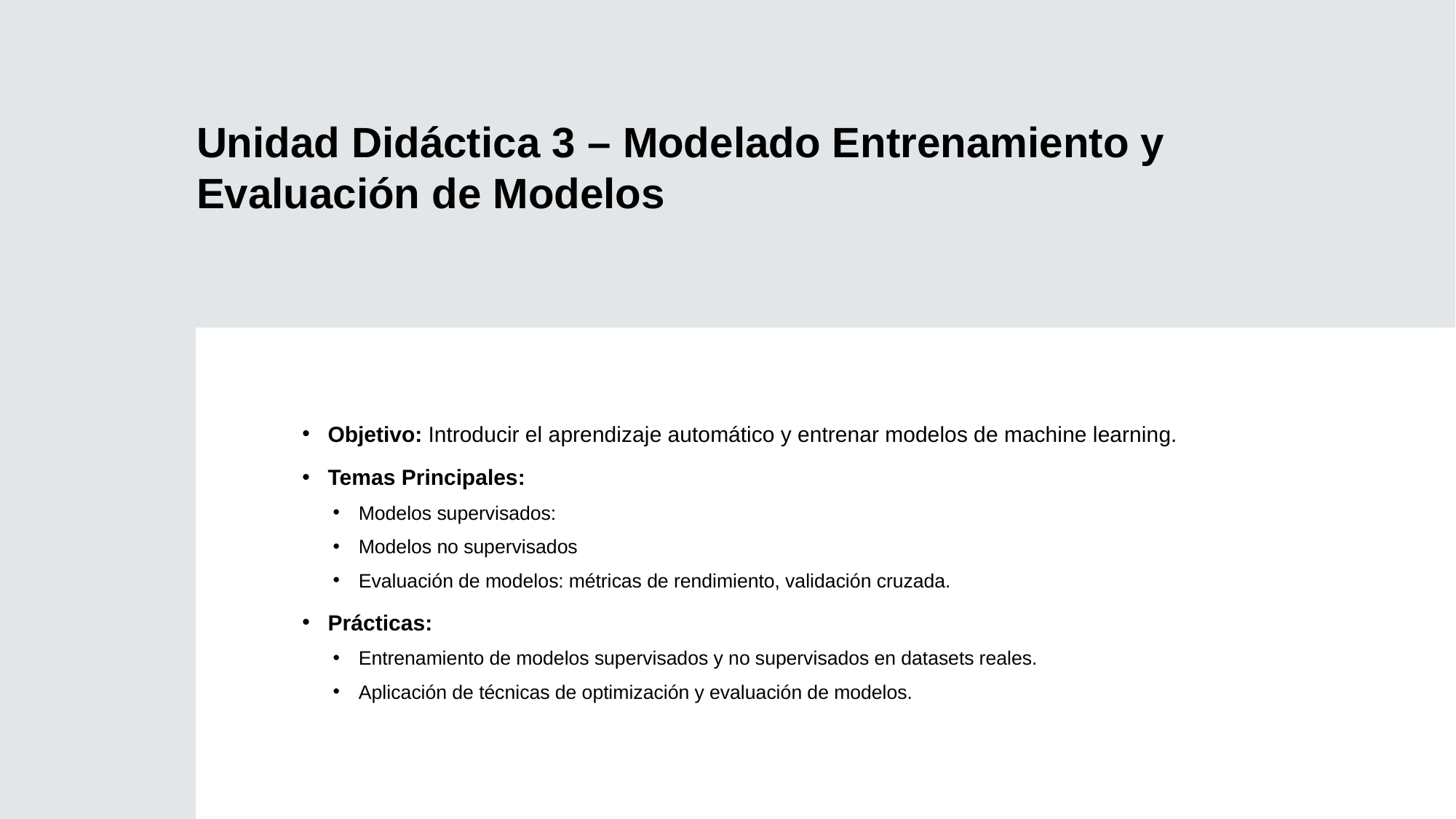

# Unidad Didáctica 3 – Modelado Entrenamiento y Evaluación de Modelos

Objetivo: Introducir el aprendizaje automático y entrenar modelos de machine learning.
Temas Principales:
Modelos supervisados:
Modelos no supervisados
Evaluación de modelos: métricas de rendimiento, validación cruzada.
Prácticas:
Entrenamiento de modelos supervisados y no supervisados en datasets reales.
Aplicación de técnicas de optimización y evaluación de modelos.